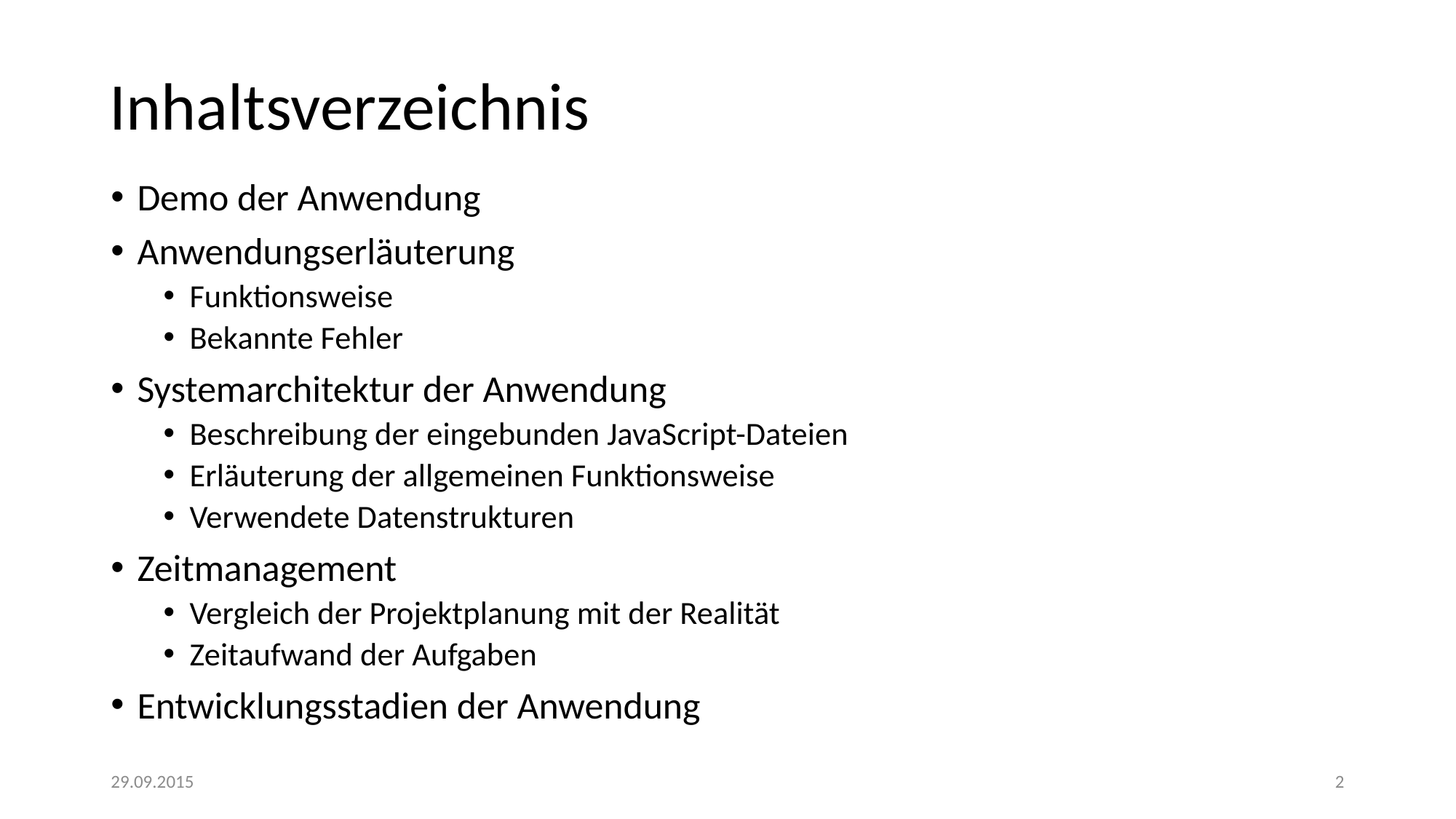

# Inhaltsverzeichnis
Demo der Anwendung
Anwendungserläuterung
Funktionsweise
Bekannte Fehler
Systemarchitektur der Anwendung
Beschreibung der eingebunden JavaScript-Dateien
Erläuterung der allgemeinen Funktionsweise
Verwendete Datenstrukturen
Zeitmanagement
Vergleich der Projektplanung mit der Realität
Zeitaufwand der Aufgaben
Entwicklungsstadien der Anwendung
29.09.2015

2